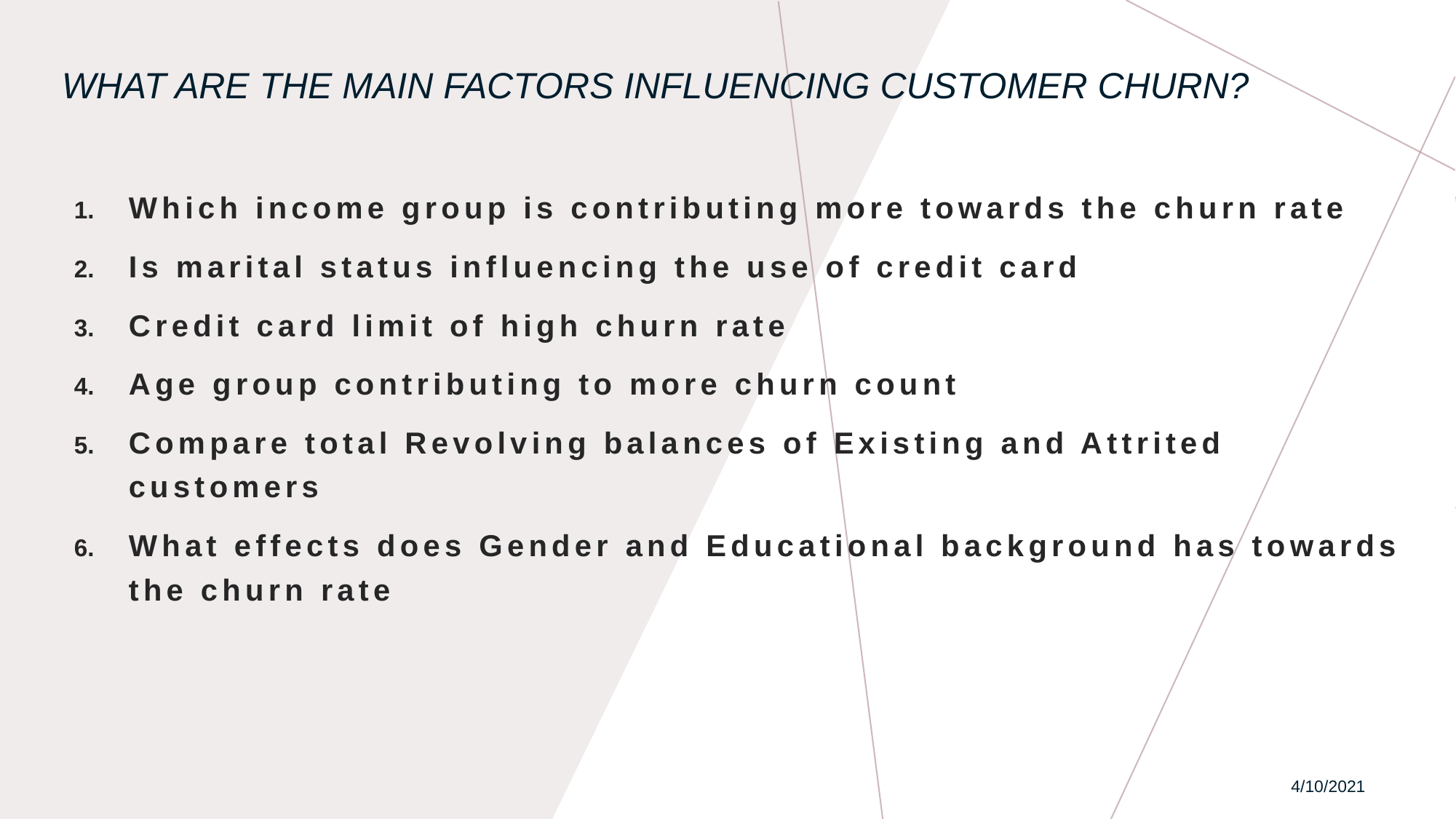

# What are the main factors influencing customer churn?
Which income group is contributing more towards the churn rate
Is marital status influencing the use of credit card
Credit card limit of high churn rate
Age group contributing to more churn count
Compare total Revolving balances of Existing and Attrited customers
What effects does Gender and Educational background has towards the churn rate

4/10/2021
9